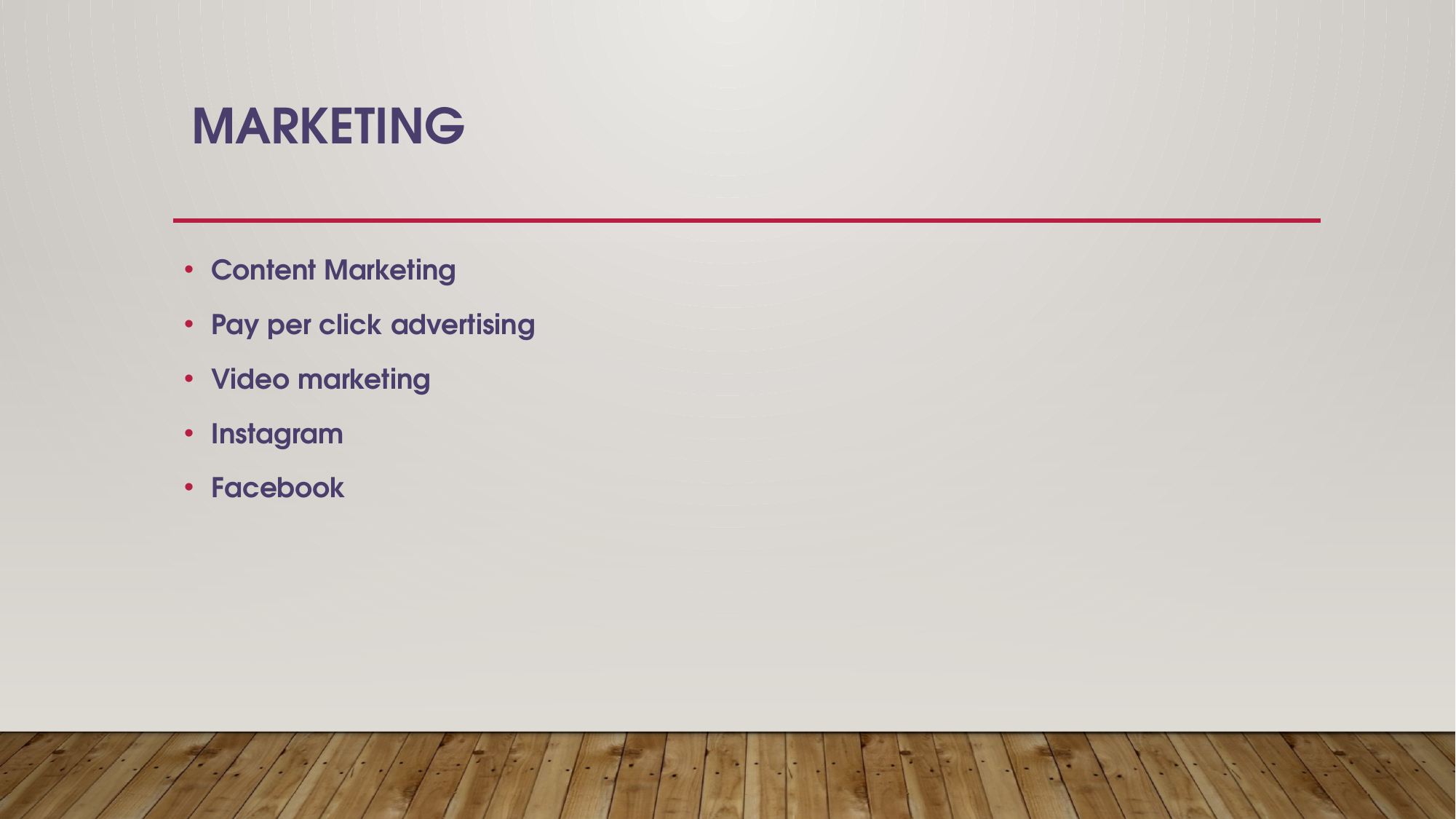

# marketing
Content Marketing
Pay per click advertising
Video marketing
Instagram
Facebook